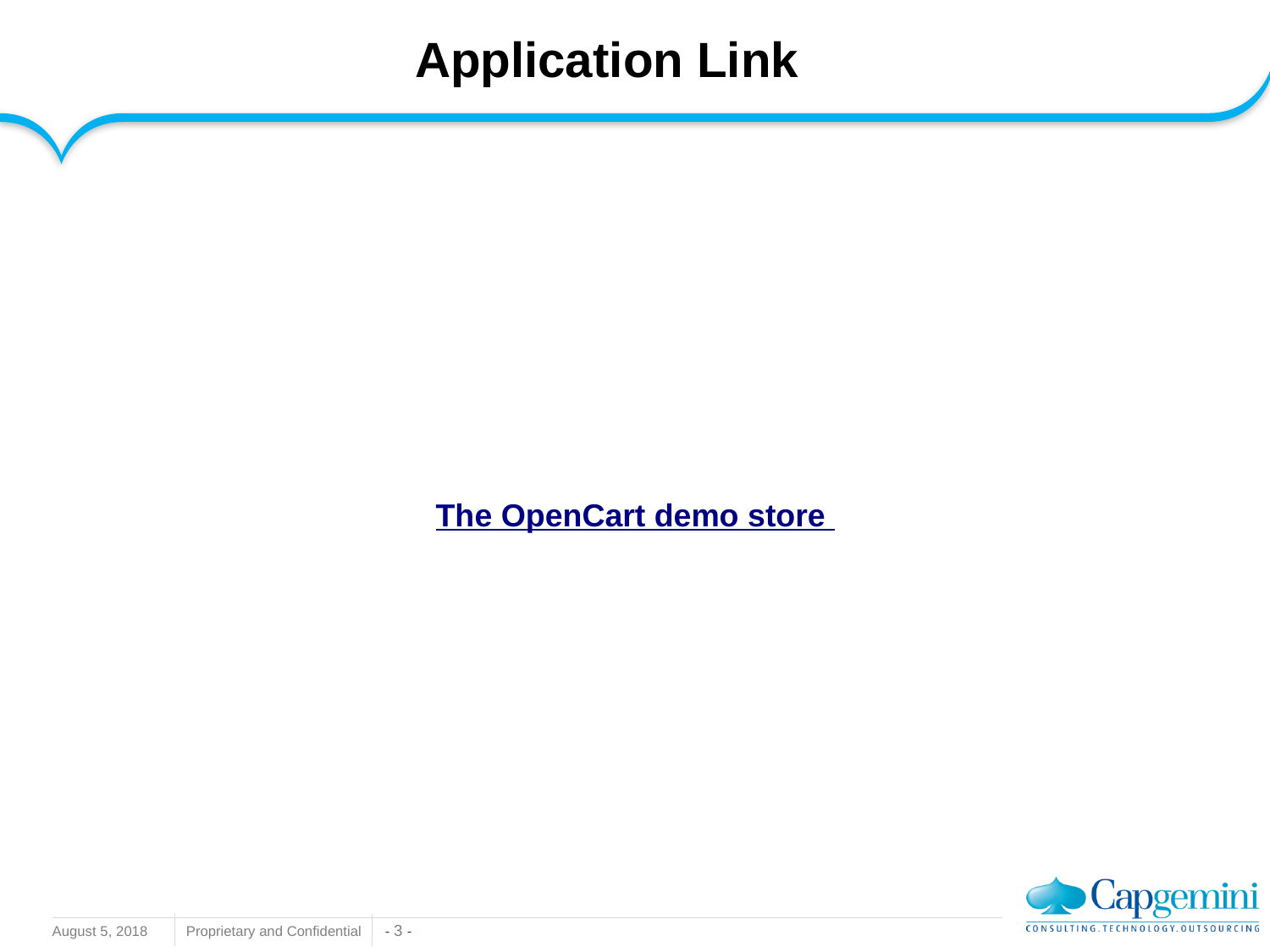

# Application Link

The OpenCart demo store